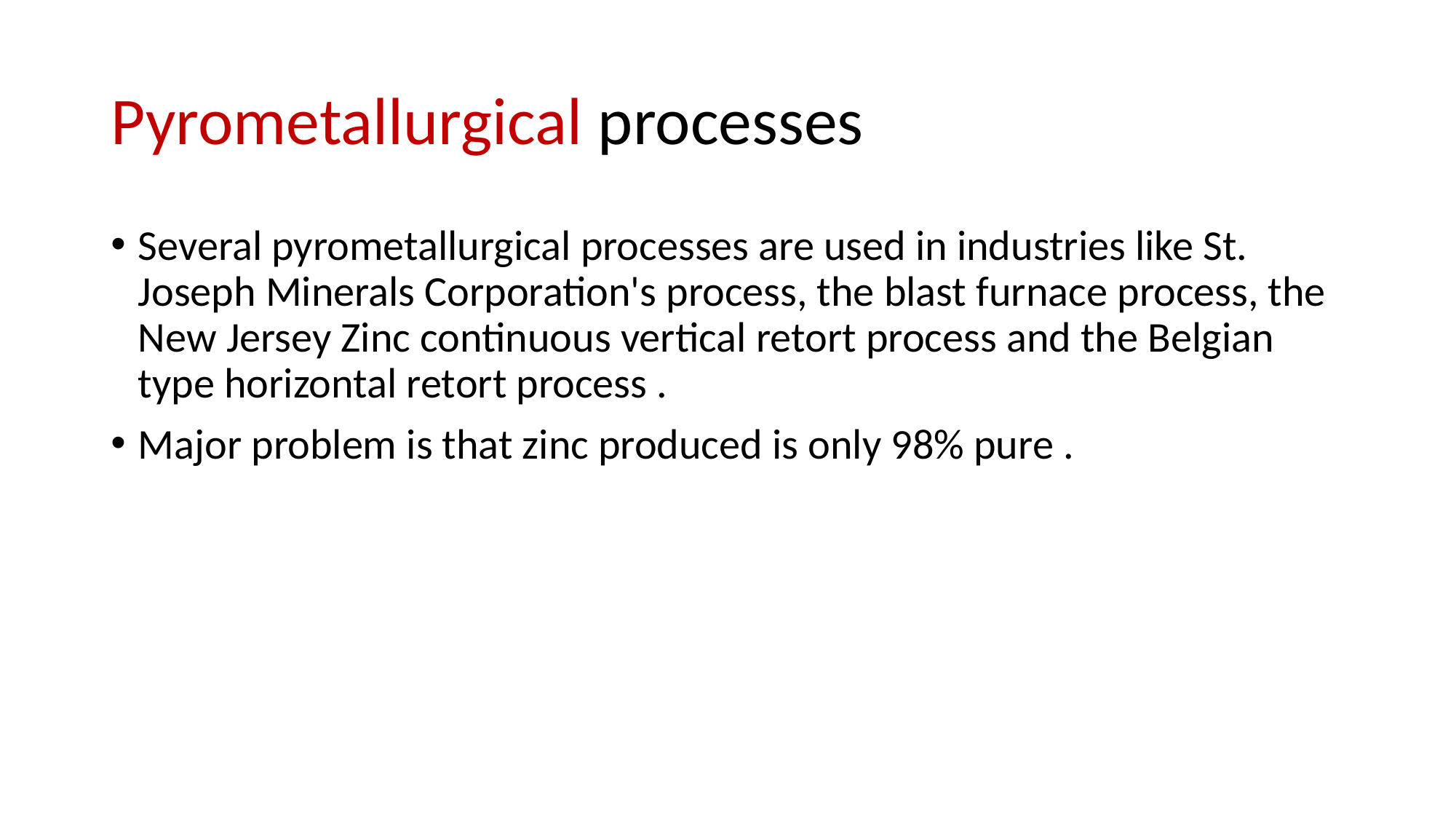

# Pyrometallurgical processes
Several pyrometallurgical processes are used in industries like St. Joseph Minerals Corporation's process, the blast furnace process, the New Jersey Zinc continuous vertical retort process and the Belgian type horizontal retort process .
Major problem is that zinc produced is only 98% pure .